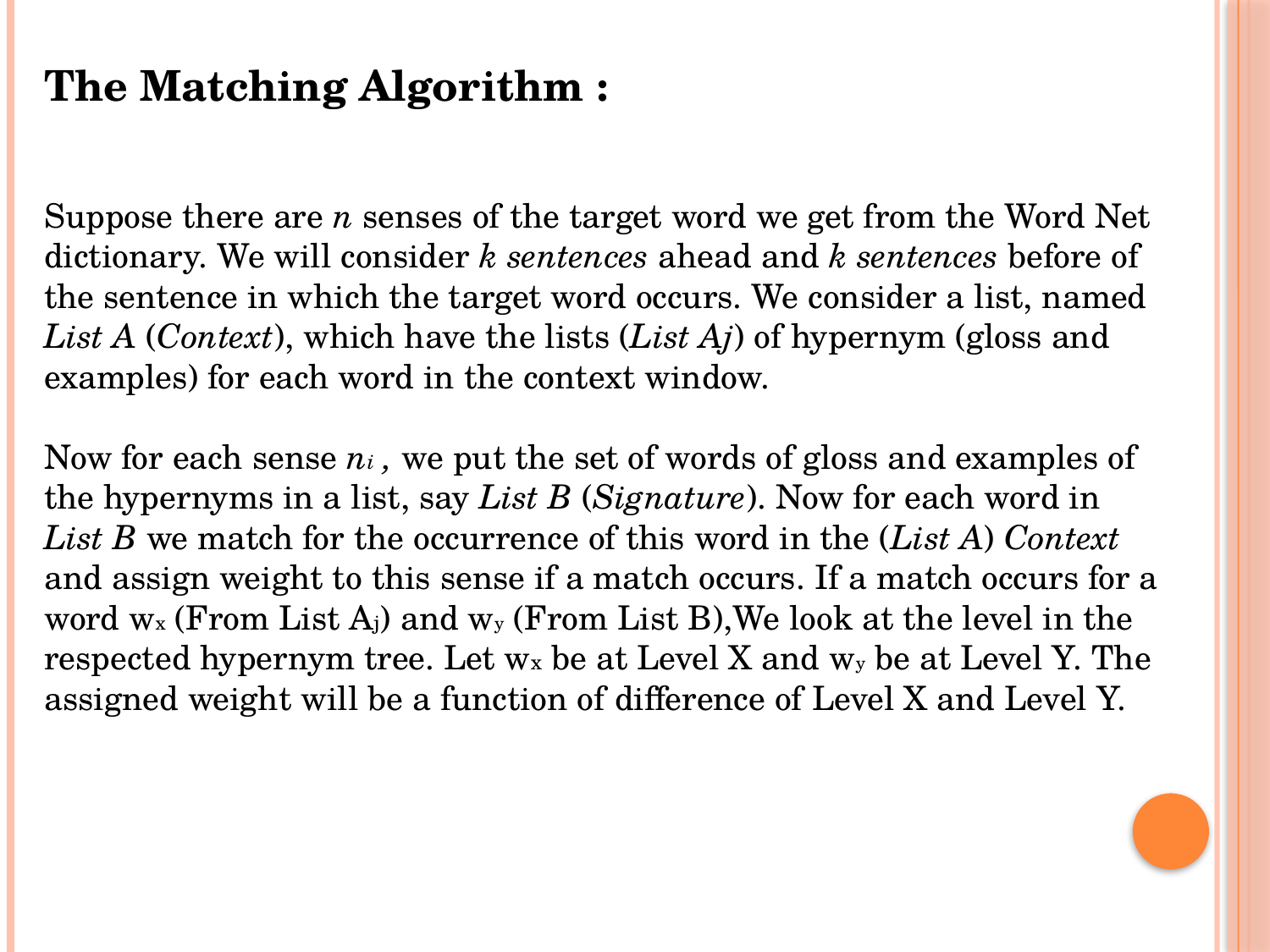

The Matching Algorithm :

Suppose there are n senses of the target word we get from the Word Net dictionary. We will consider k sentences ahead and k sentences before of the sentence in which the target word occurs. We consider a list, named List A (Context), which have the lists (List Aj) of hypernym (gloss and examples) for each word in the context window.

Now for each sense ni , we put the set of words of gloss and examples of the hypernyms in a list, say List B (Signature). Now for each word in List B we match for the occurrence of this word in the (List A) Context and assign weight to this sense if a match occurs. If a match occurs for a word wx (From List Aj) and wy (From List B),We look at the level in the respected hypernym tree. Let wx be at Level X and wy be at Level Y. The assigned weight will be a function of difference of Level X and Level Y.